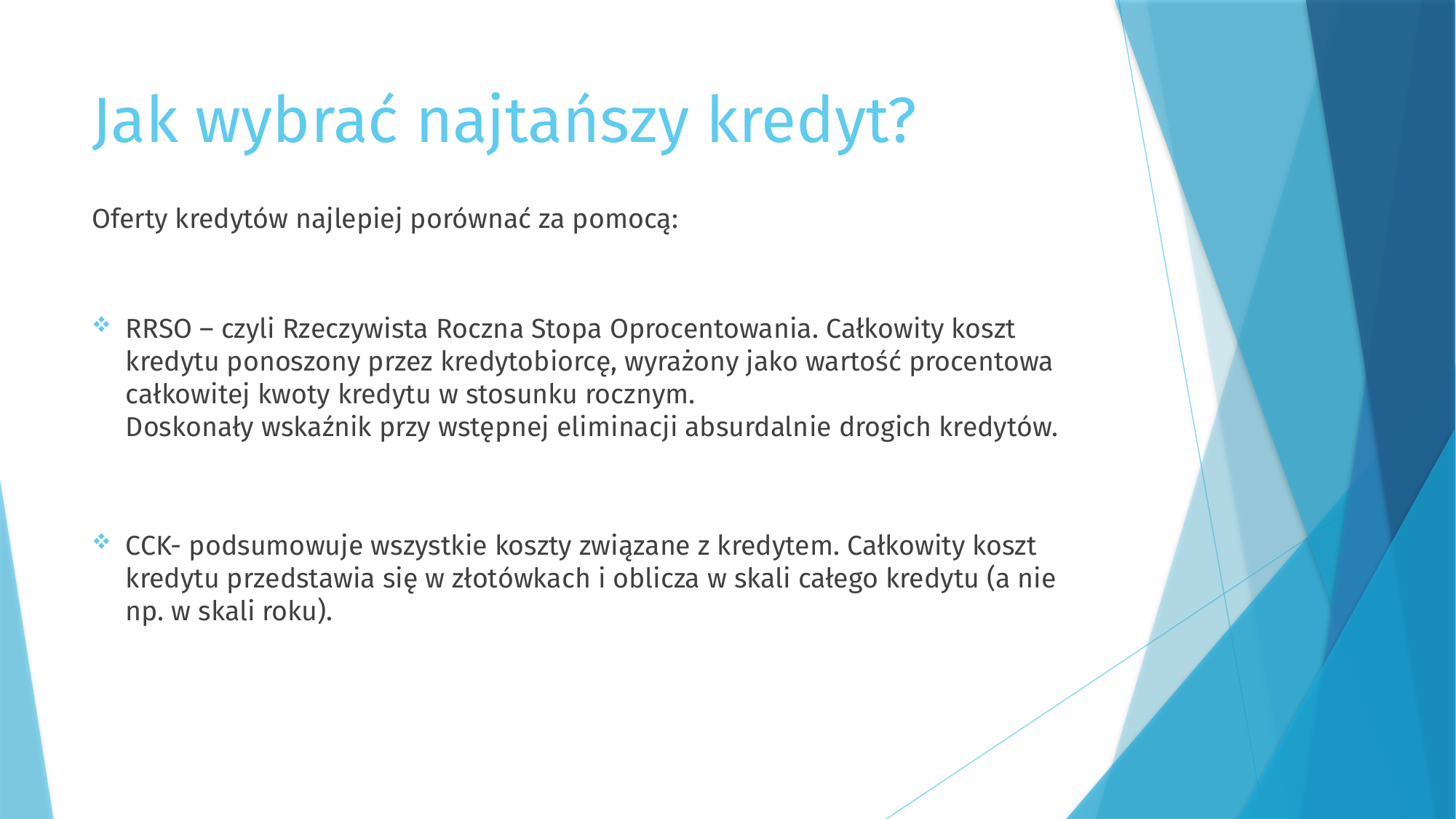

# Jak wybrać najtańszy kredyt?
Oferty kredytów najlepiej porównać za pomocą:
RRSO – czyli Rzeczywista Roczna Stopa Oprocentowania. Całkowity koszt kredytu ponoszony przez kredytobiorcę, wyrażony jako wartość procentowa całkowitej kwoty kredytu w stosunku rocznym.
Doskonały wskaźnik przy wstępnej eliminacji absurdalnie drogich kredytów.

CCK- podsumowuje wszystkie koszty związane z kredytem. Całkowity koszt kredytu przedstawia się w złotówkach i oblicza w skali całego kredytu (a nie np. w skali roku).